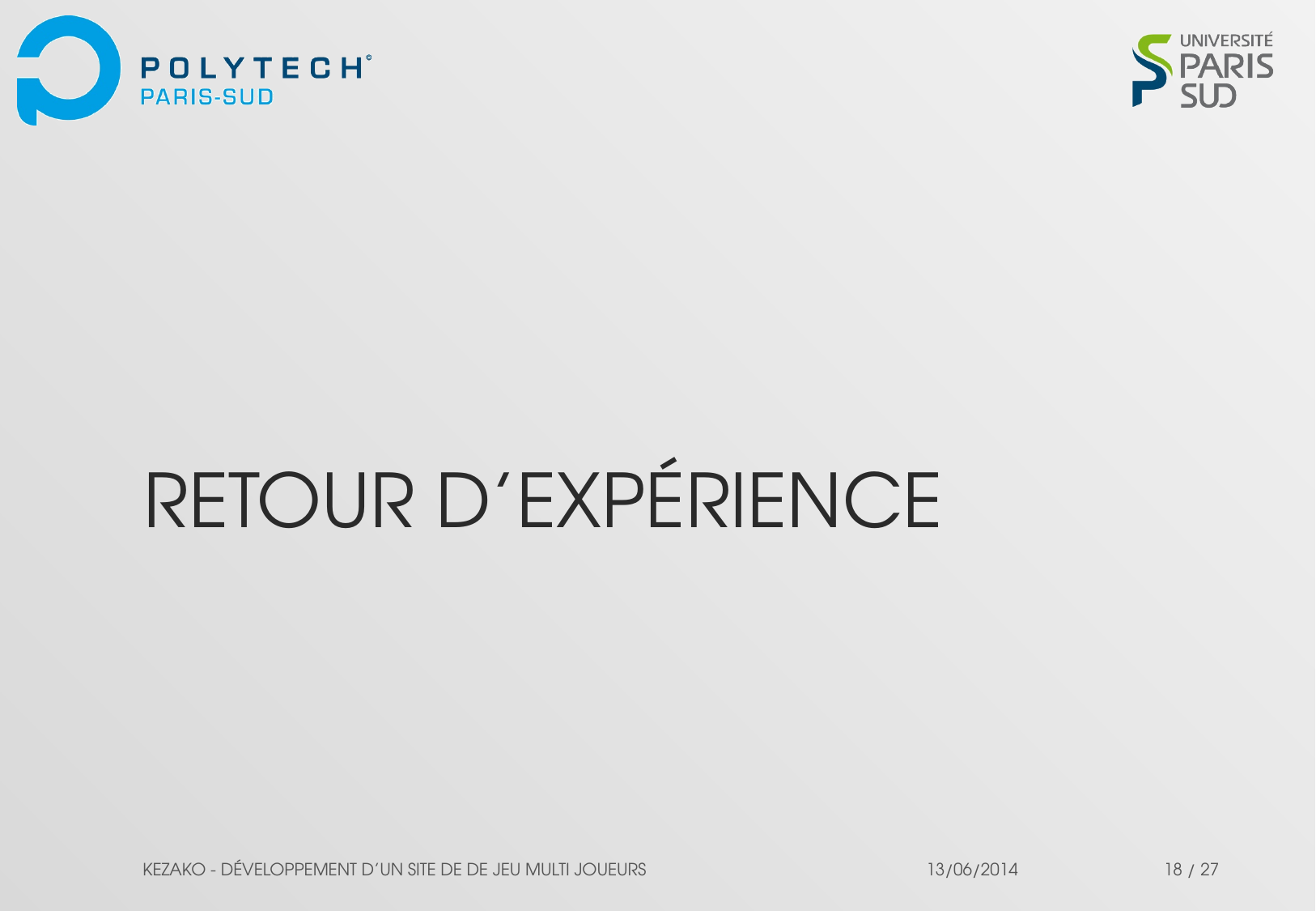

# retour d’expérience
KEZAKO - Développement d’un site de de jeu multi joueurs
13/06/2014
18 / 27